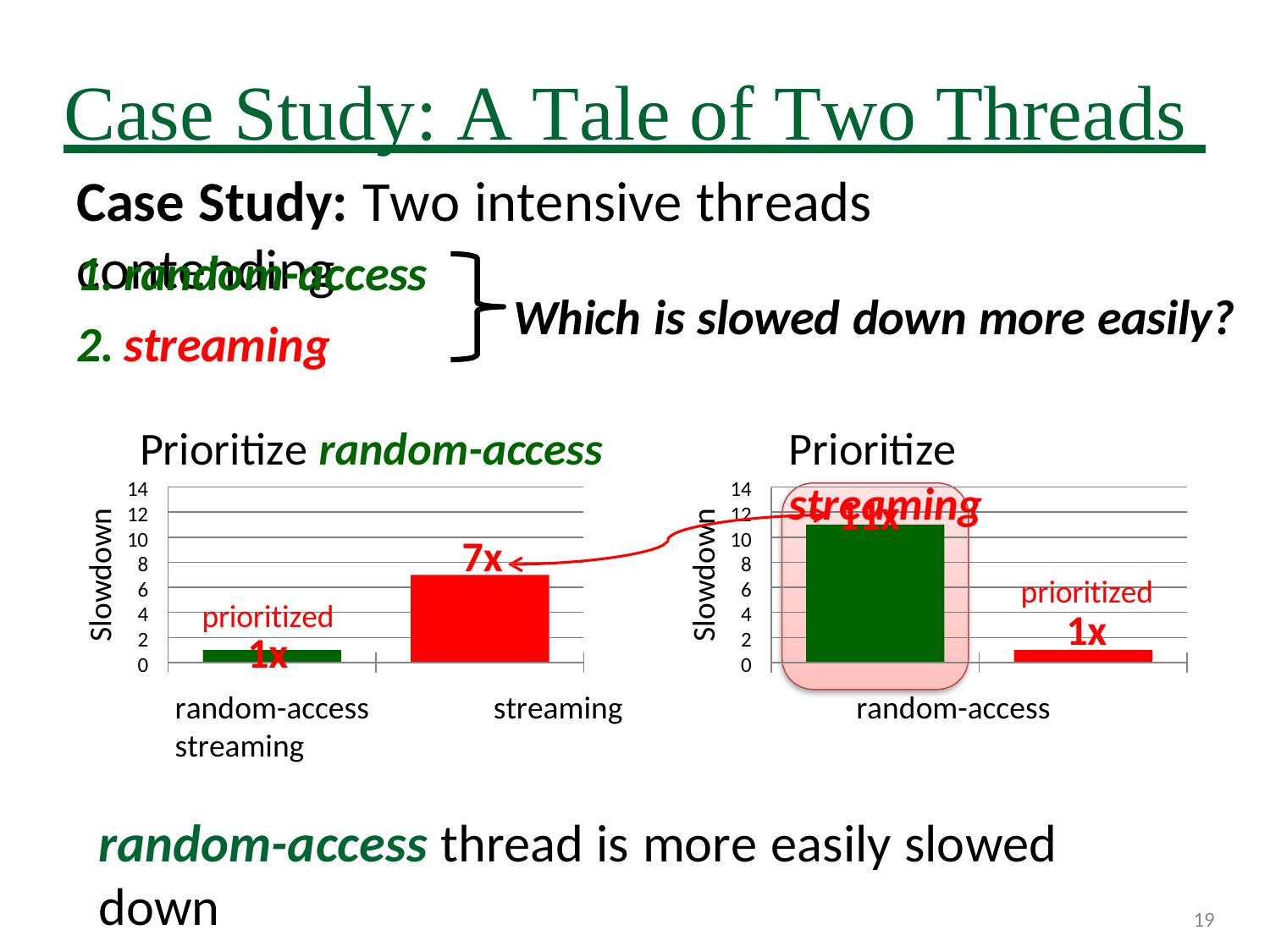

# Case Study: A Tale of Two Threads
Case Study: Two intensive threads contending
random-access
streaming

Which is slowed down more easily?
Prioritize random-access
Prioritize streaming
14
12
10
8
6
4
2
0
14
12
10
8
6
4
2
0

11x
Slowdown
Slowdown

7x

prioritized

prioritized
1x

1x

random-access	streaming	random-access	streaming

random-access thread is more easily slowed down
19